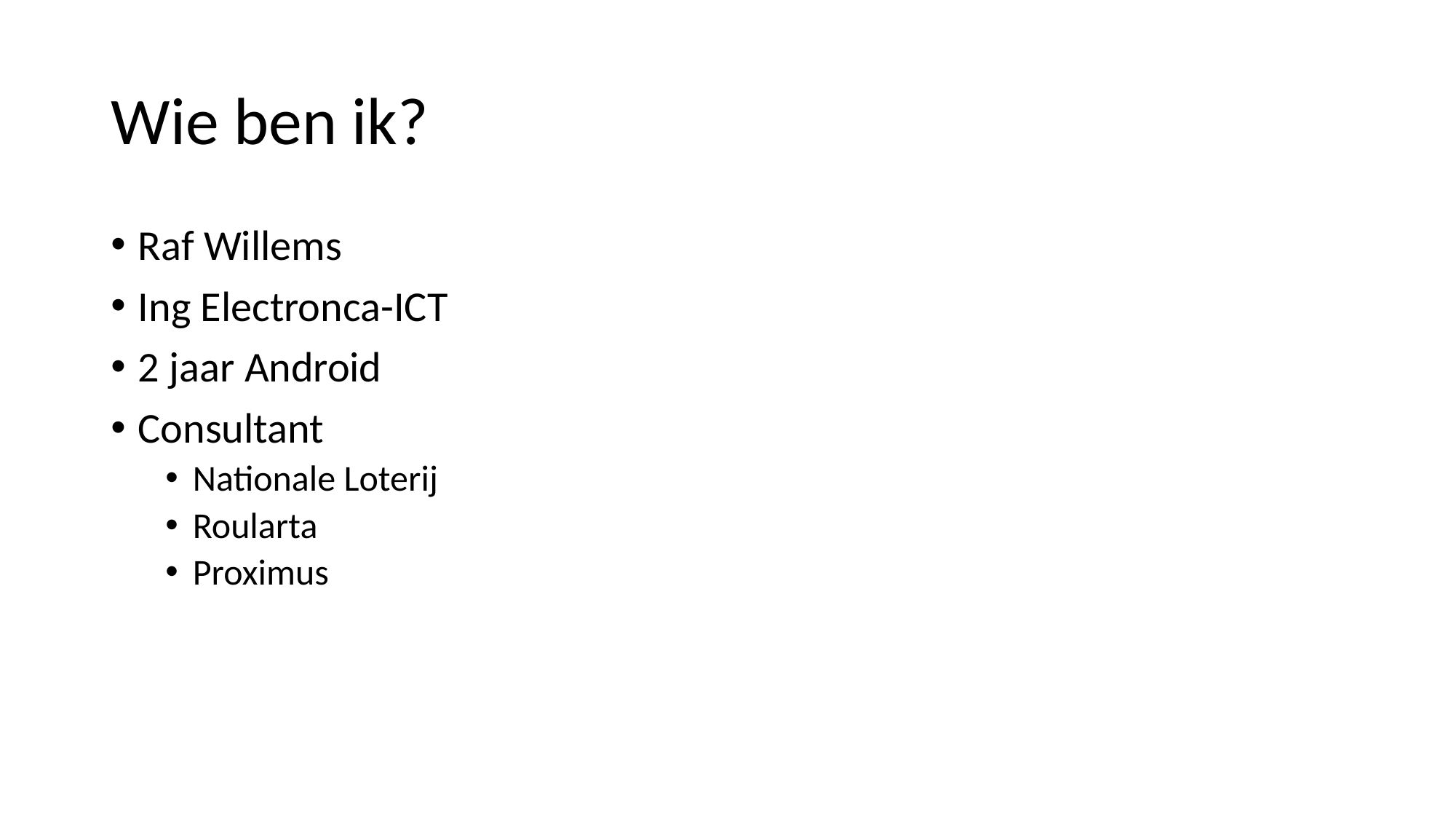

# Wie ben ik?
Raf Willems
Ing Electronca-ICT
2 jaar Android
Consultant
Nationale Loterij
Roularta
Proximus